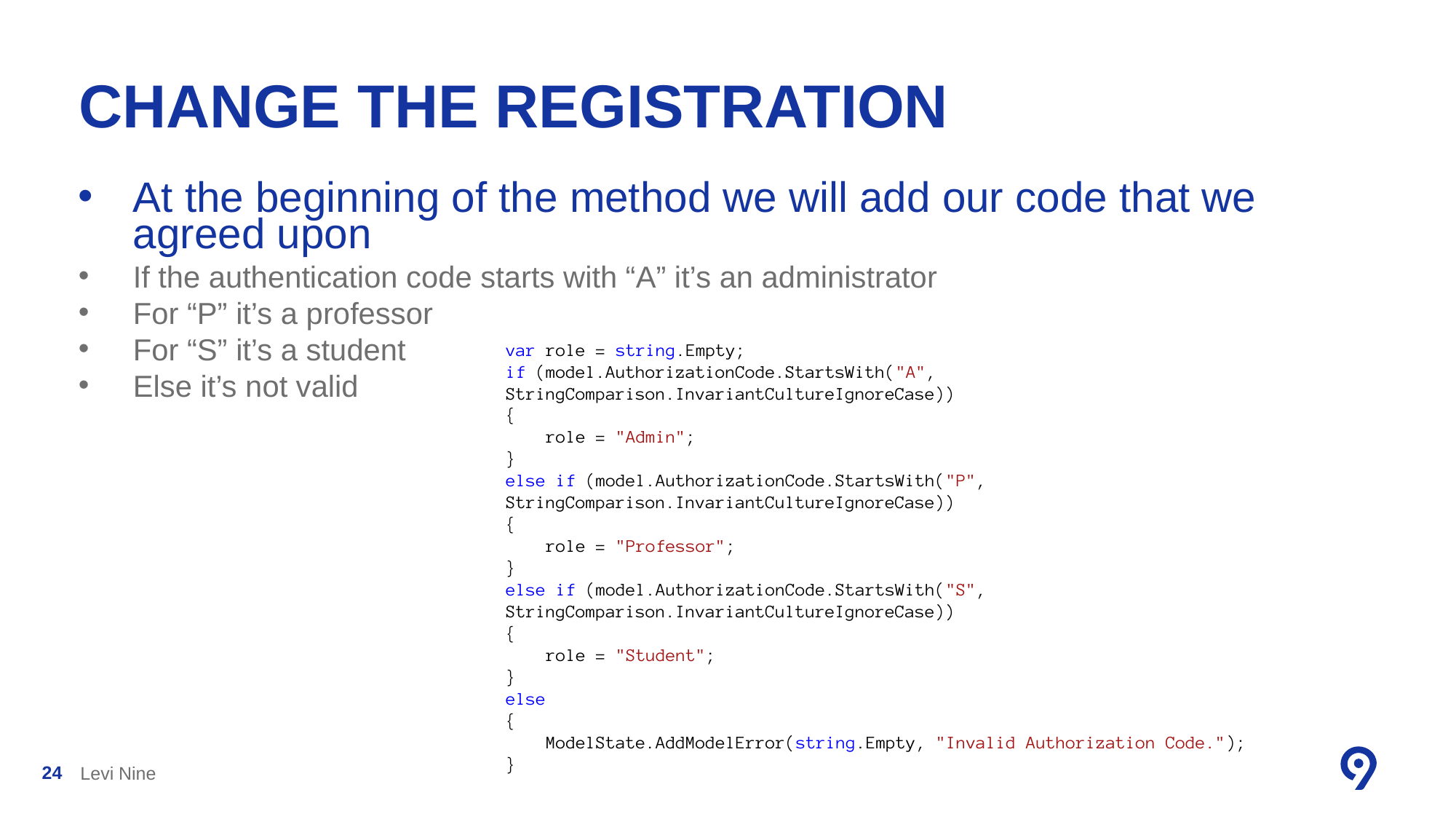

# Change The Registration
At the beginning of the method we will add our code that we agreed upon
If the authentication code starts with “A” it’s an administrator
For “P” it’s a professor
For “S” it’s a student
Else it’s not valid
var role = string.Empty;
if (model.AuthorizationCode.StartsWith("A", StringComparison.InvariantCultureIgnoreCase))
{
    role = "Admin";
}
else if (model.AuthorizationCode.StartsWith("P", StringComparison.InvariantCultureIgnoreCase))
{
    role = "Professor";
}
else if (model.AuthorizationCode.StartsWith("S", StringComparison.InvariantCultureIgnoreCase))
{
    role = "Student";
}
else
{
    ModelState.AddModelError(string.Empty, "Invalid Authorization Code.");
}
Levi Nine
24